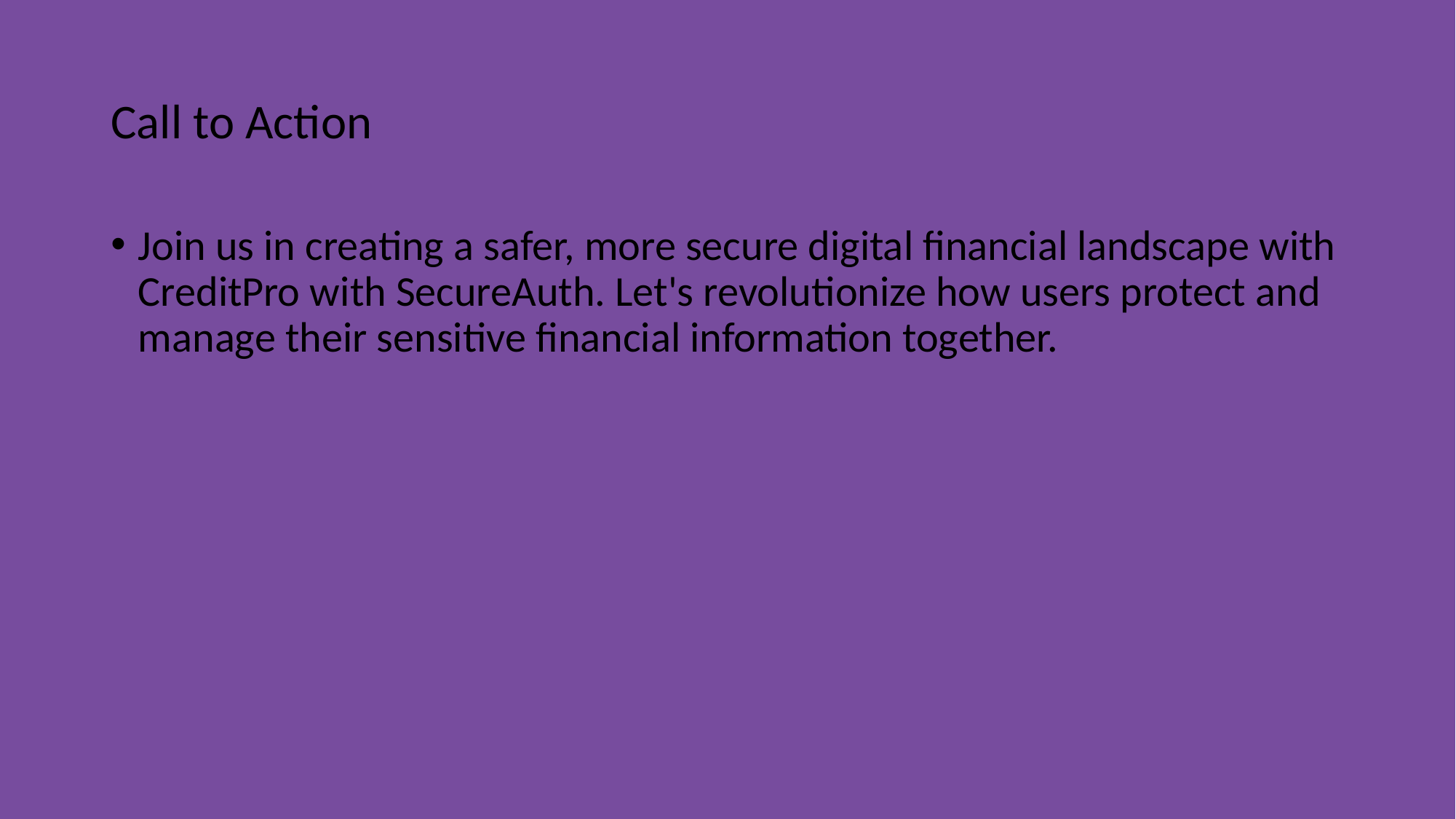

# Call to Action
Join us in creating a safer, more secure digital financial landscape with CreditPro with SecureAuth. Let's revolutionize how users protect and manage their sensitive financial information together.